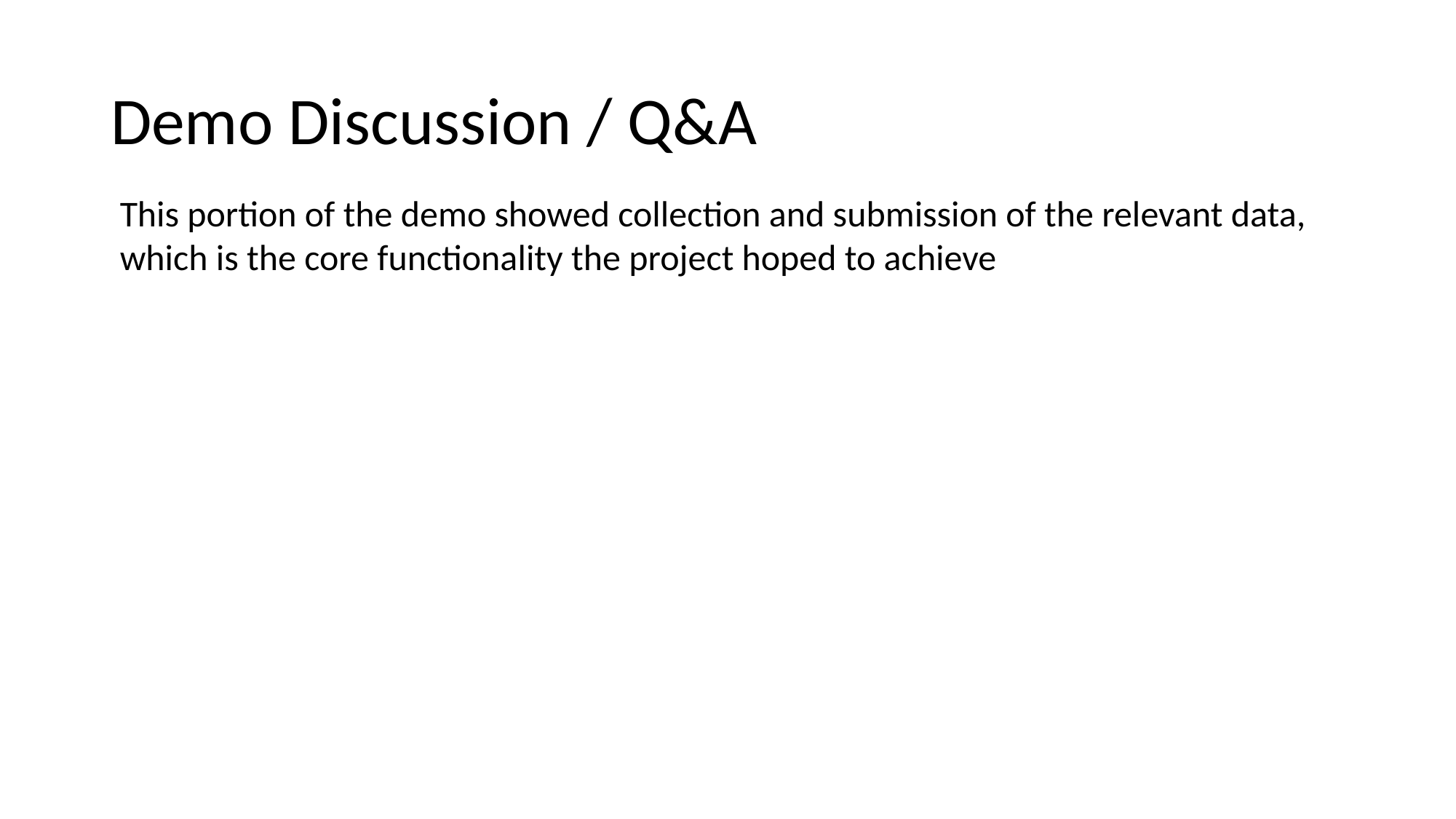

Demo Discussion / Q&A
This portion of the demo showed collection and submission of the relevant data, which is the core functionality the project hoped to achieve